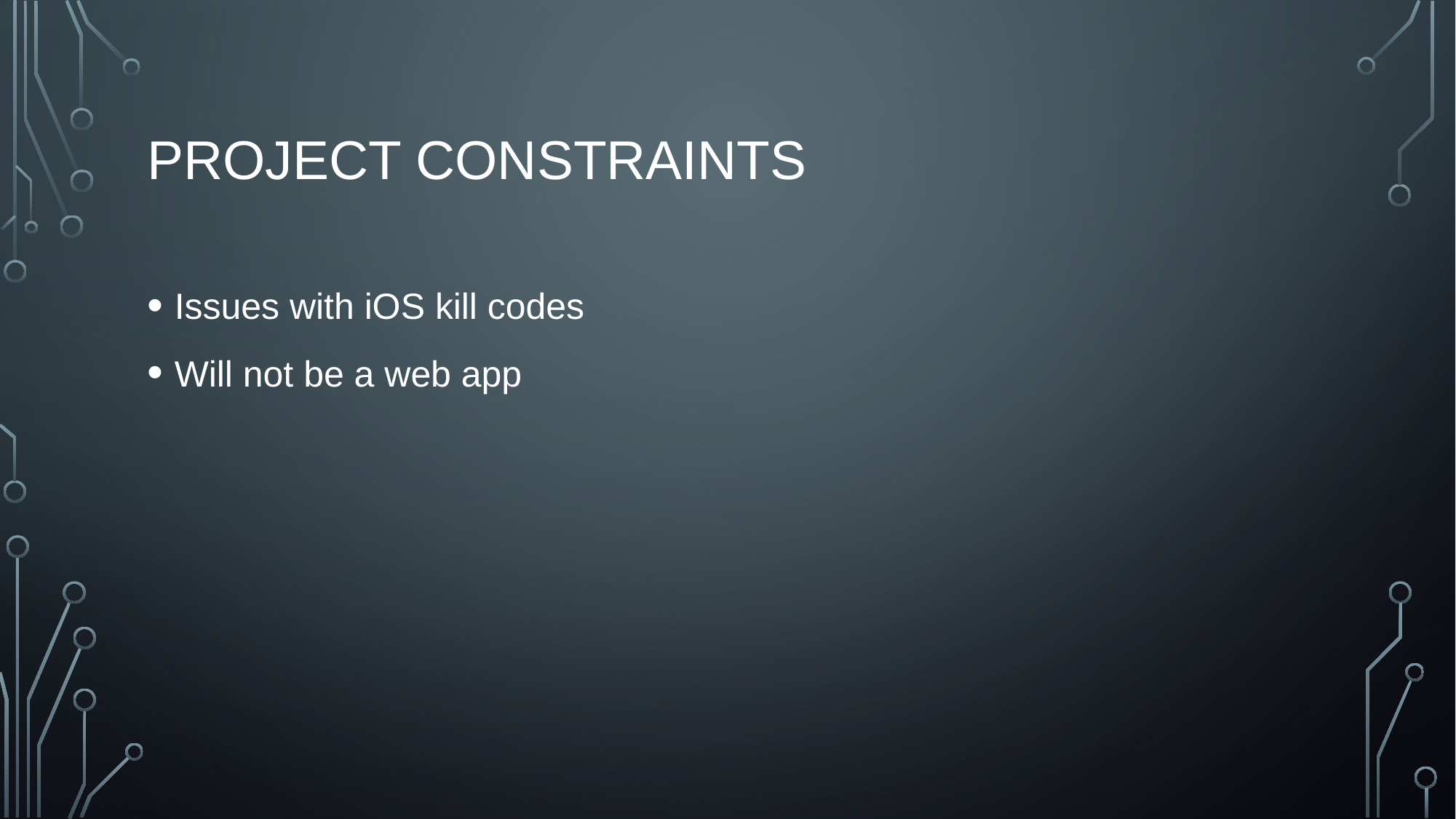

# Project Constraints
Issues with iOS kill codes
Will not be a web app